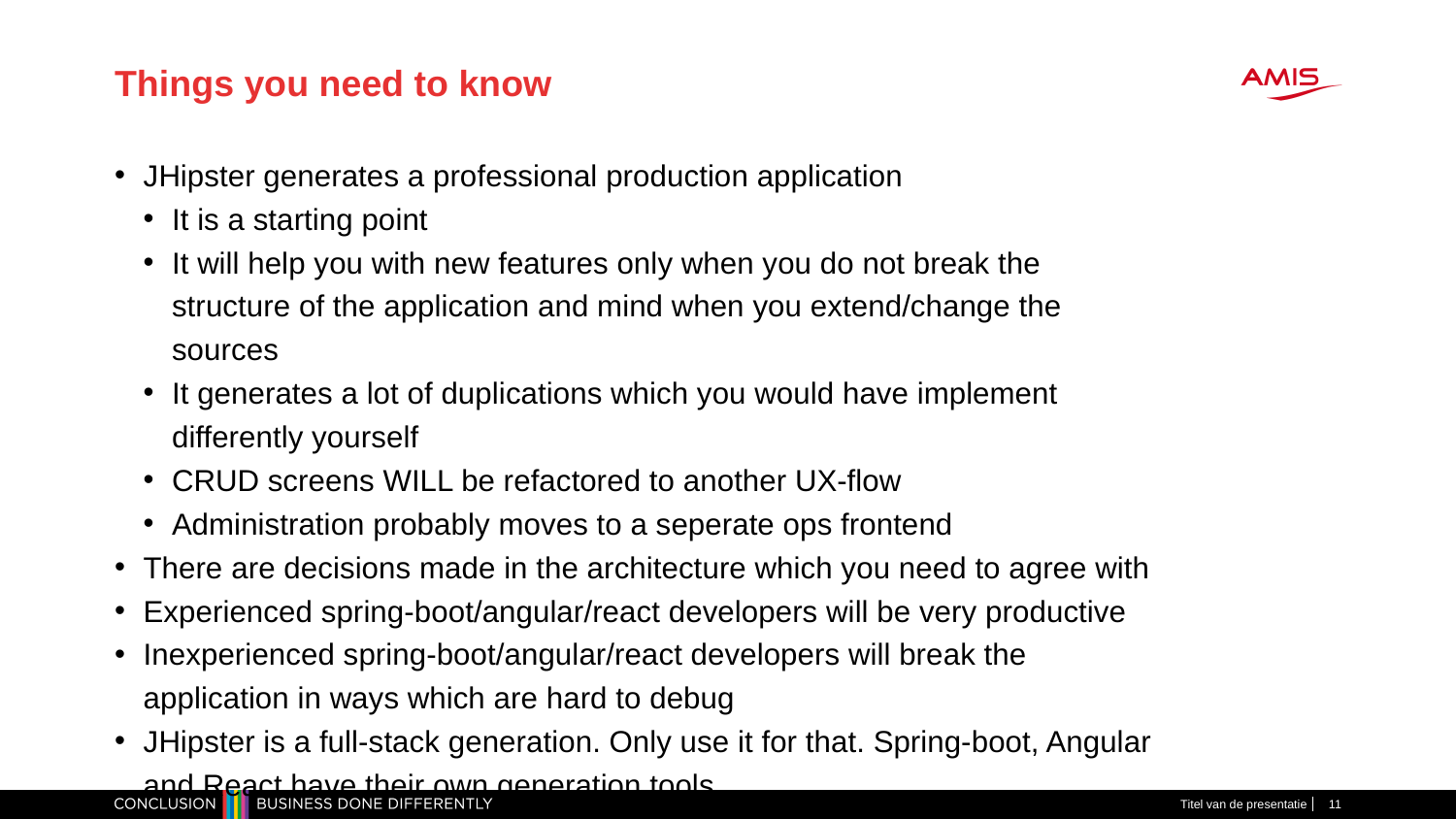

# Things you need to know
JHipster generates a professional production application
It is a starting point
It will help you with new features only when you do not break the structure of the application and mind when you extend/change the sources
It generates a lot of duplications which you would have implement differently yourself
CRUD screens WILL be refactored to another UX-flow
Administration probably moves to a seperate ops frontend
There are decisions made in the architecture which you need to agree with
Experienced spring-boot/angular/react developers will be very productive
Inexperienced spring-boot/angular/react developers will break the application in ways which are hard to debug
JHipster is a full-stack generation. Only use it for that. Spring-boot, Angular and React have their own generation tools.

Titel van de presentatie
11